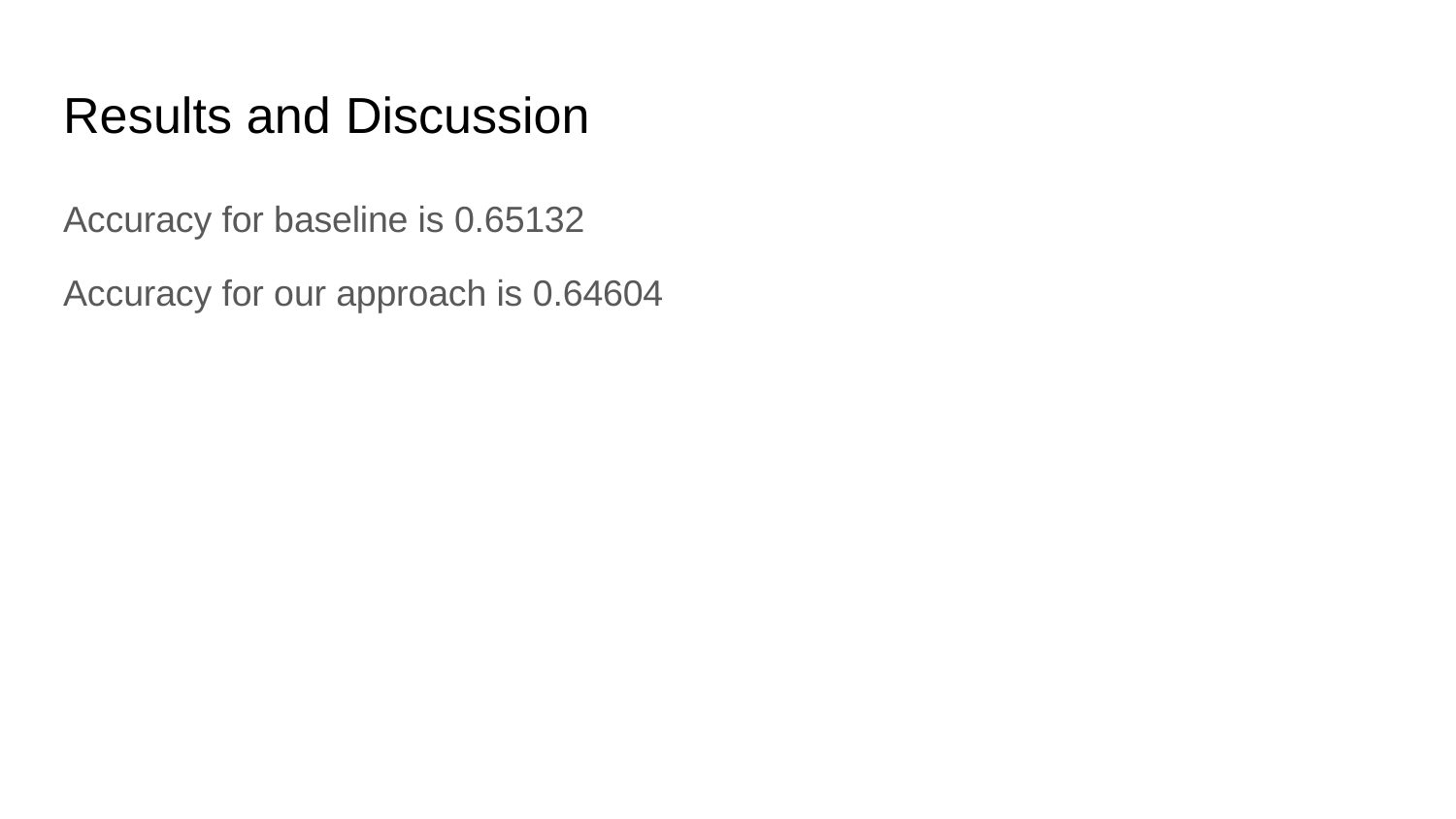

Results and Discussion
Accuracy for baseline is 0.65132
Accuracy for our approach is 0.64604